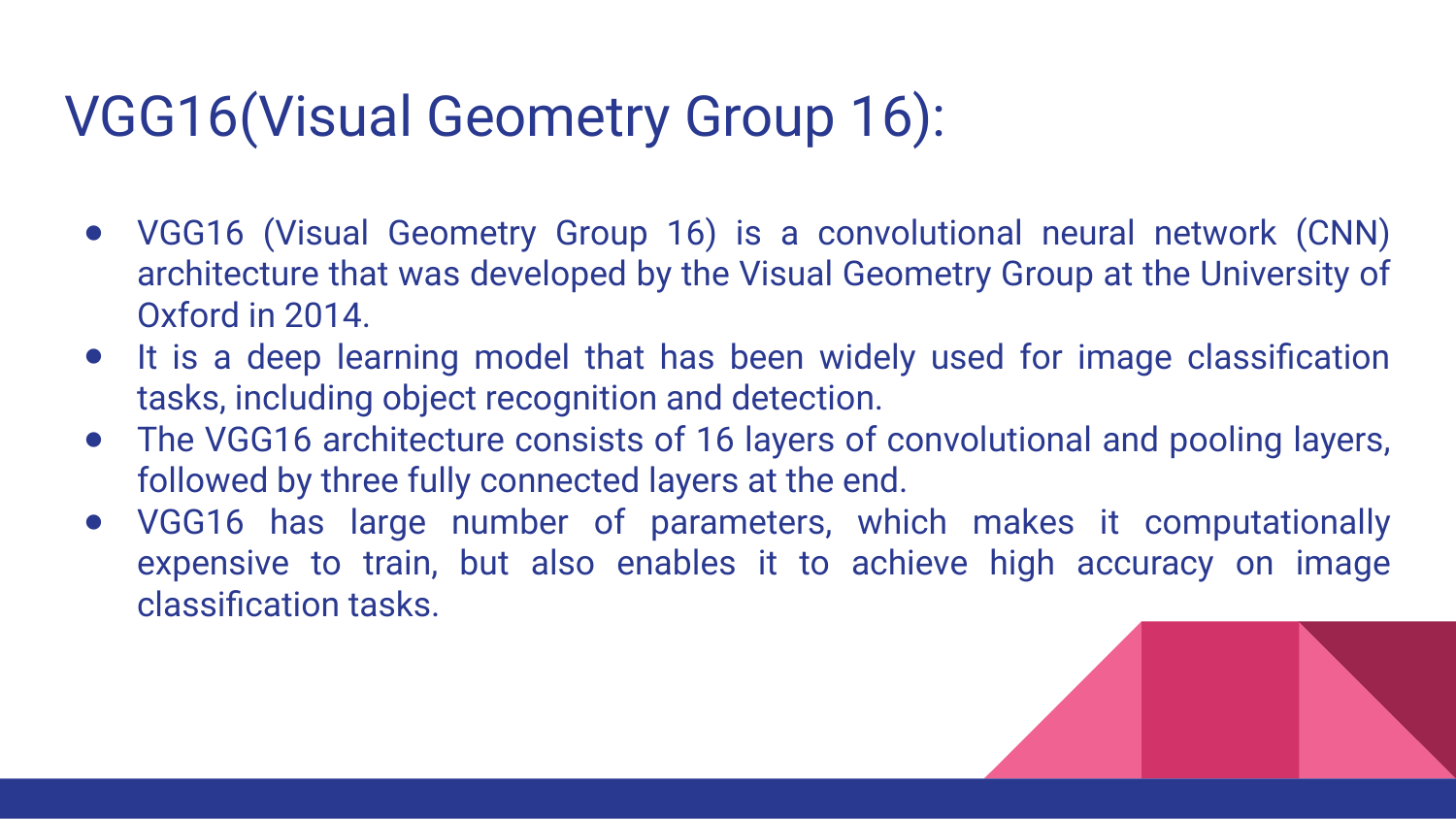

# VGG16(Visual Geometry Group 16):
VGG16 (Visual Geometry Group 16) is a convolutional neural network (CNN) architecture that was developed by the Visual Geometry Group at the University of Oxford in 2014.
It is a deep learning model that has been widely used for image classification tasks, including object recognition and detection.
The VGG16 architecture consists of 16 layers of convolutional and pooling layers, followed by three fully connected layers at the end.
VGG16 has large number of parameters, which makes it computationally expensive to train, but also enables it to achieve high accuracy on image classification tasks.